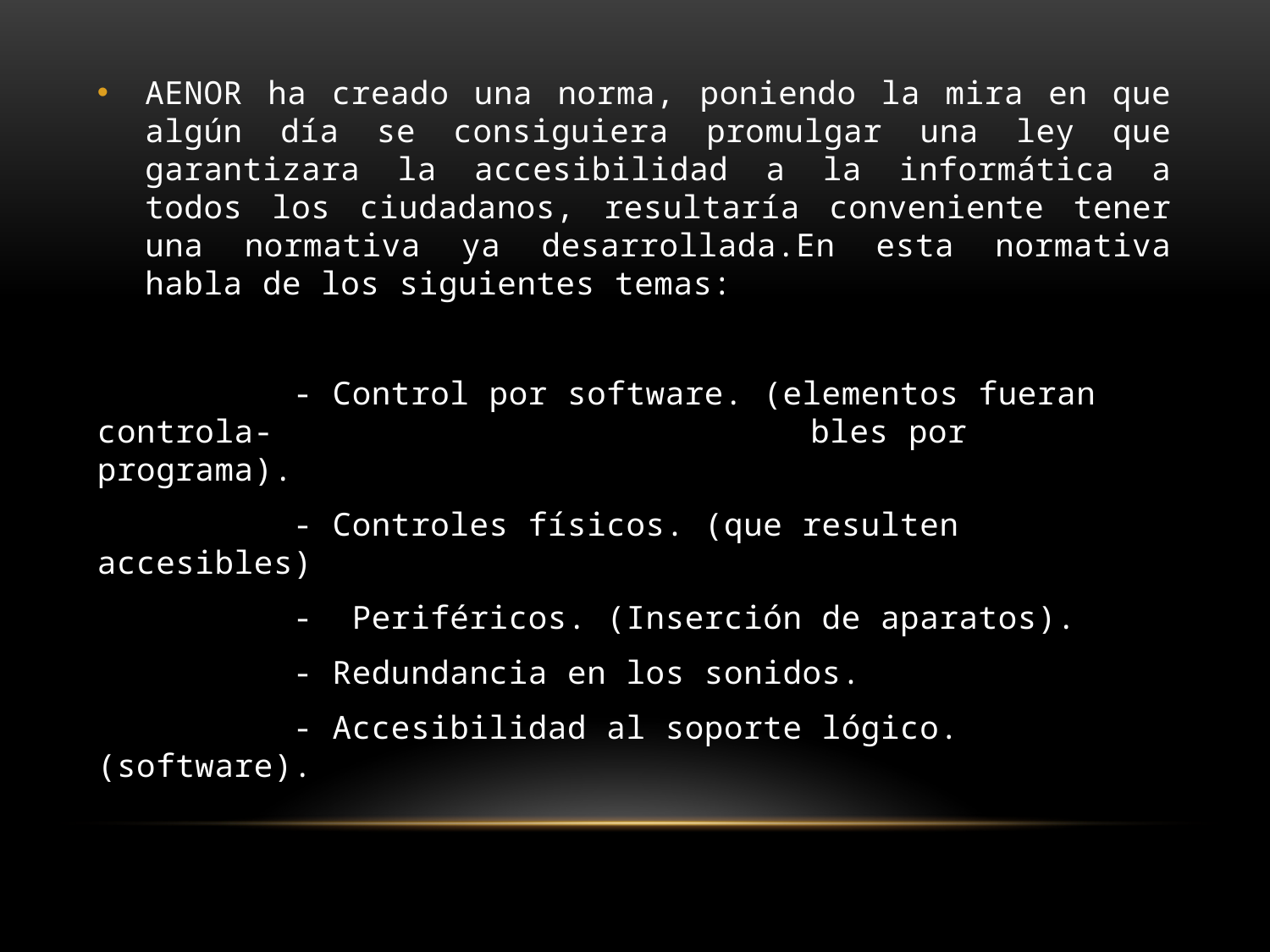

AENOR ha creado una norma, poniendo la mira en que algún día se consiguiera promulgar una ley que garantizara la accesibilidad a la informática a todos los ciudadanos, resultaría conveniente tener una normativa ya desarrollada.En esta normativa habla de los siguientes temas:

          - Control por software. (elementos fueran controla-                     	    bles por programa).
          - Controles físicos. (que resulten accesibles)
          -  Periféricos. (Inserción de aparatos).
          - Redundancia en los sonidos.
          - Accesibilidad al soporte lógico. (software).